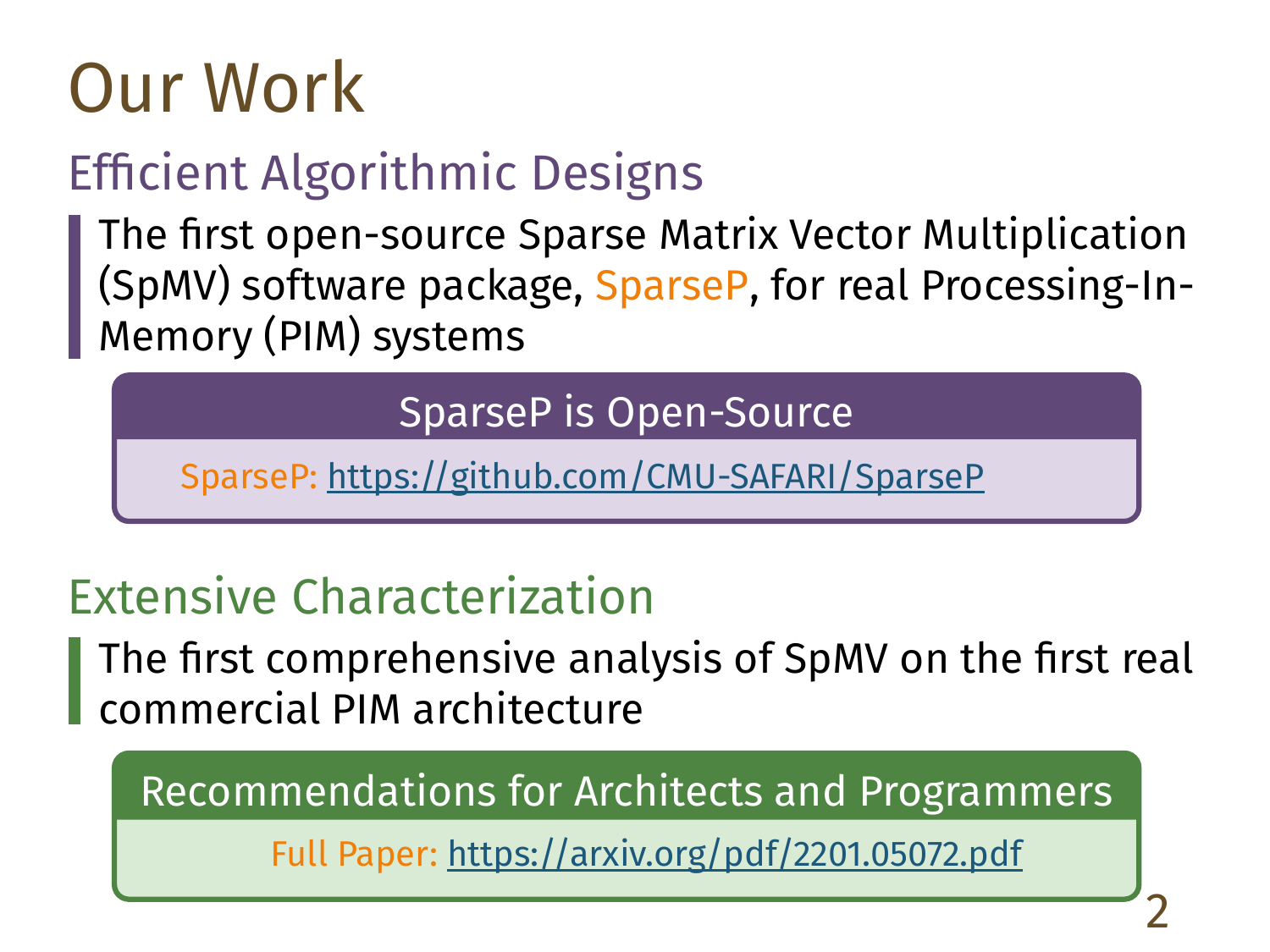

Our Work
Efficient Algorithmic Designs
The first open-source Sparse Matrix Vector Multiplication (SpMV) software package, SparseP, for real Processing-In-Memory (PIM) systems

Extensive Characterization
The first comprehensive analysis of SpMV on the first real commercial PIM architecture

SparseP is Open-Source

    SparseP: https://github.com/CMU-SAFARI/SparseP

Recommendations for Architects and Programmers

	Full Paper: https://arxiv.org/pdf/2201.05072.pdf
2